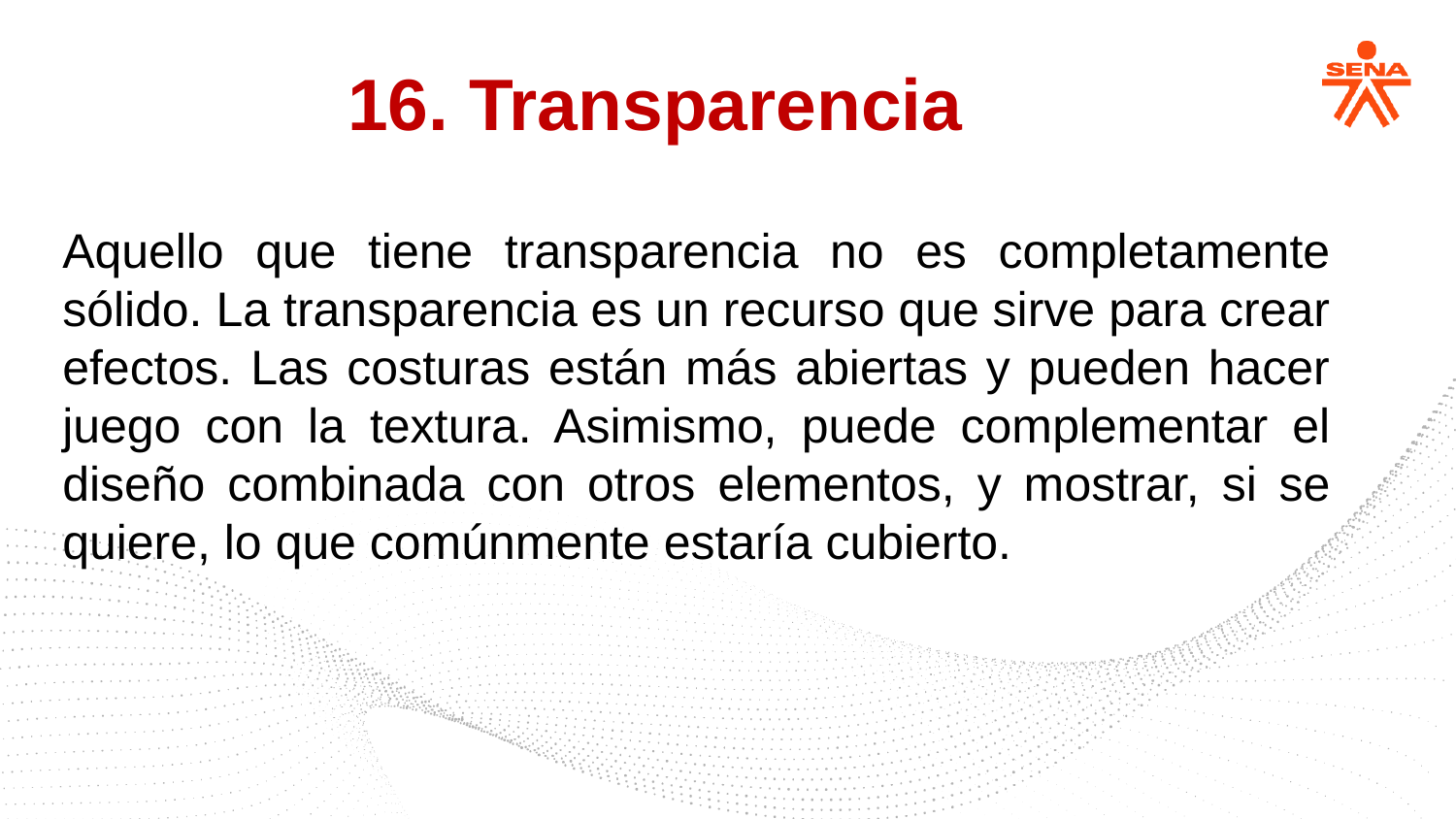

16. Transparencia
Aquello que tiene transparencia no es completamente sólido. La transparencia es un recurso que sirve para crear efectos. Las costuras están más abiertas y pueden hacer juego con la textura. Asimismo, puede complementar el diseño combinada con otros elementos, y mostrar, si se quiere, lo que comúnmente estaría cubierto.